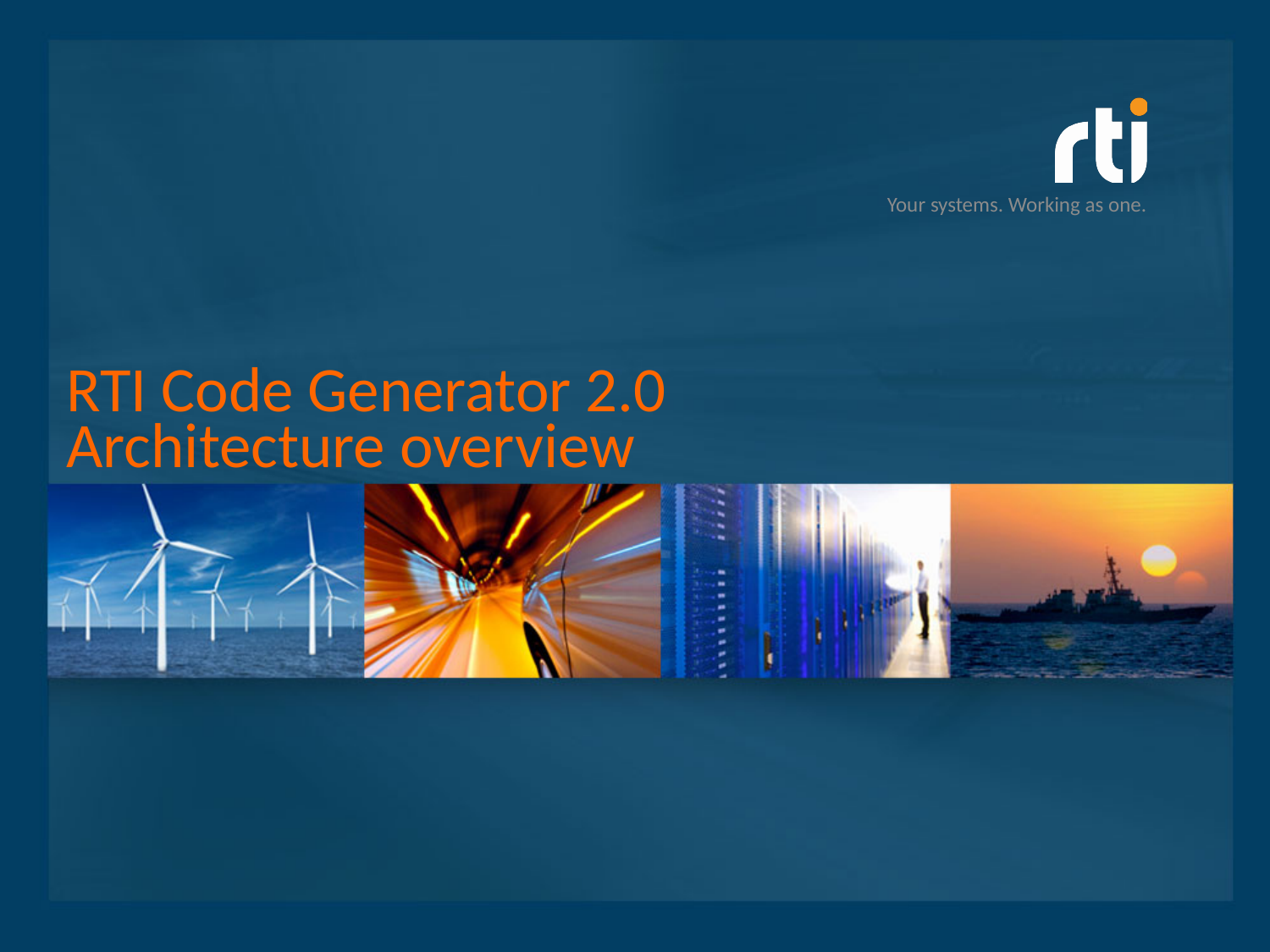

# RTI Code Generator 2.0 Architecture overview